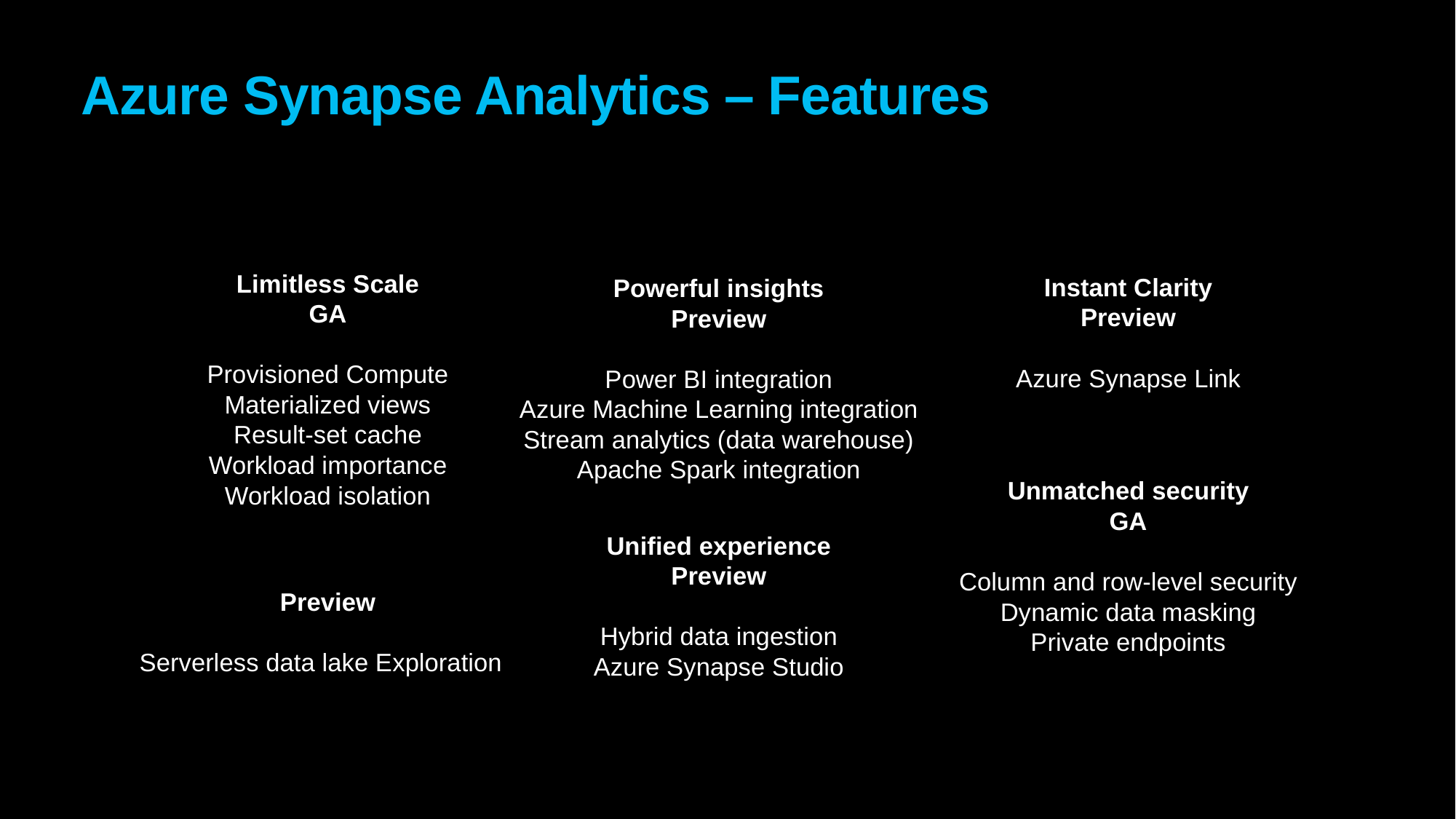

Azure Synapse Analytics – Features
Instant Clarity
Preview

Azure Synapse Link
Powerful insights
Preview

Power BI integration
Azure Machine Learning integration
Stream analytics (data warehouse)
Apache Spark integration

Limitless Scale
GA

Provisioned Compute
Materialized views
Result-set cache
Workload importance
Workload isolation

Unmatched security
GA

Column and row-level security
Dynamic data masking
Private endpoints
Unified experience
Preview

Hybrid data ingestion
Azure Synapse Studio
Preview

Serverless data lake Exploration